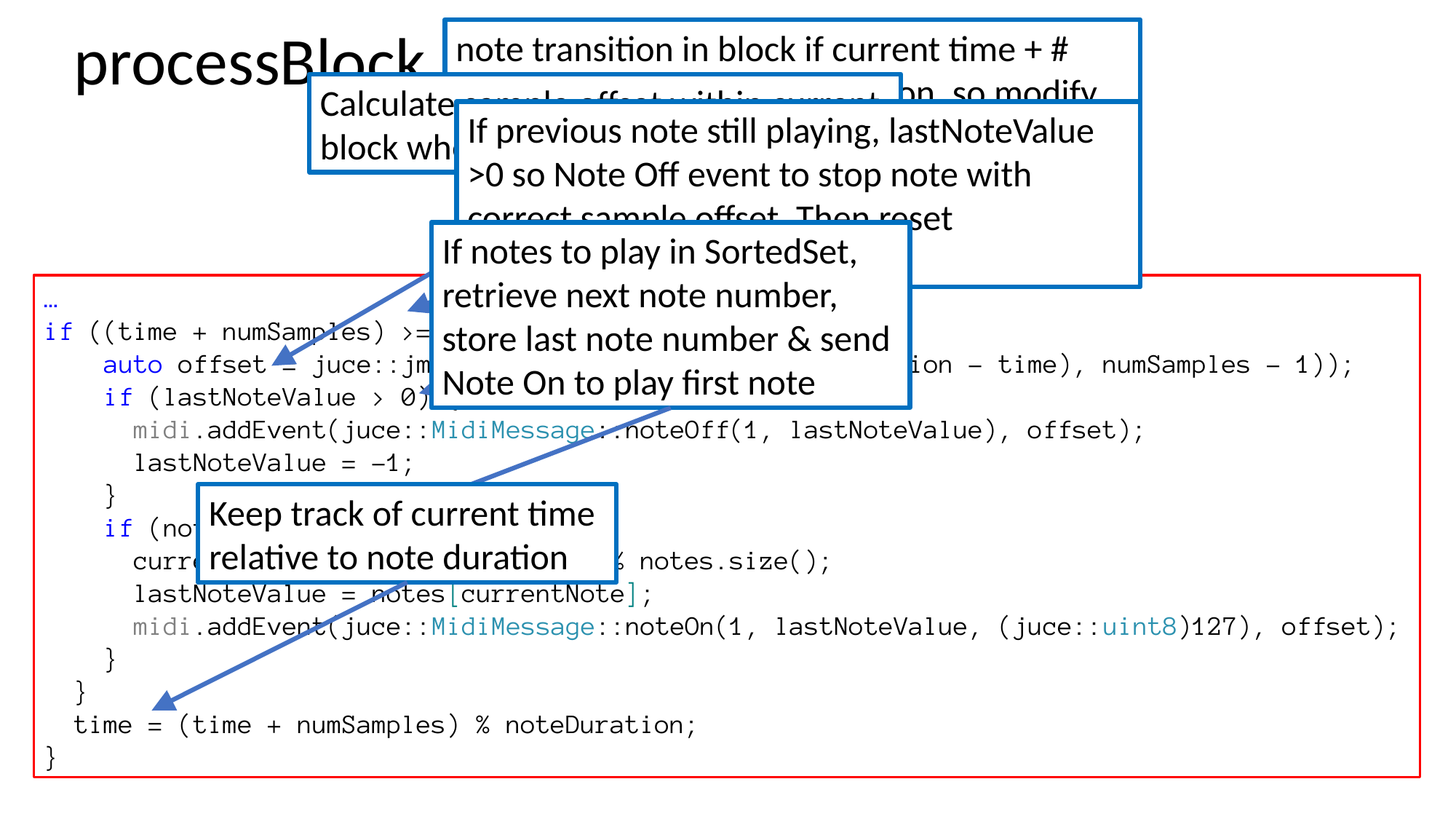

# processBlock
note transition in block if current time + # samples in block > note duration, so modify MidiBuffer. Otherwise keep MIDI state as is.
Calculate sample offset within current block where note transition occurs
If previous note still playing, lastNoteValue >0 so Note Off event to stop note with correct sample offset. Then reset lastNoteValue

If notes to play in SortedSet, retrieve next note number, store last note number & send Note On to play first note
…
if ((time + numSamples) >= noteDuration) {
    auto offset = juce::jmax(0, juce::jmin((int)(noteDuration - time), numSamples - 1));
    if (lastNoteValue > 0) {
      midi.addEvent(juce::MidiMessage::noteOff(1, lastNoteValue), offset);
      lastNoteValue = -1;
    }
    if (notes.size() > 0) {
      currentNote = (currentNote + 1) % notes.size();
      lastNoteValue = notes[currentNote];
      midi.addEvent(juce::MidiMessage::noteOn(1, lastNoteValue, (juce::uint8)127), offset);
    }
  }
  time = (time + numSamples) % noteDuration;
}
Keep track of current time relative to note duration